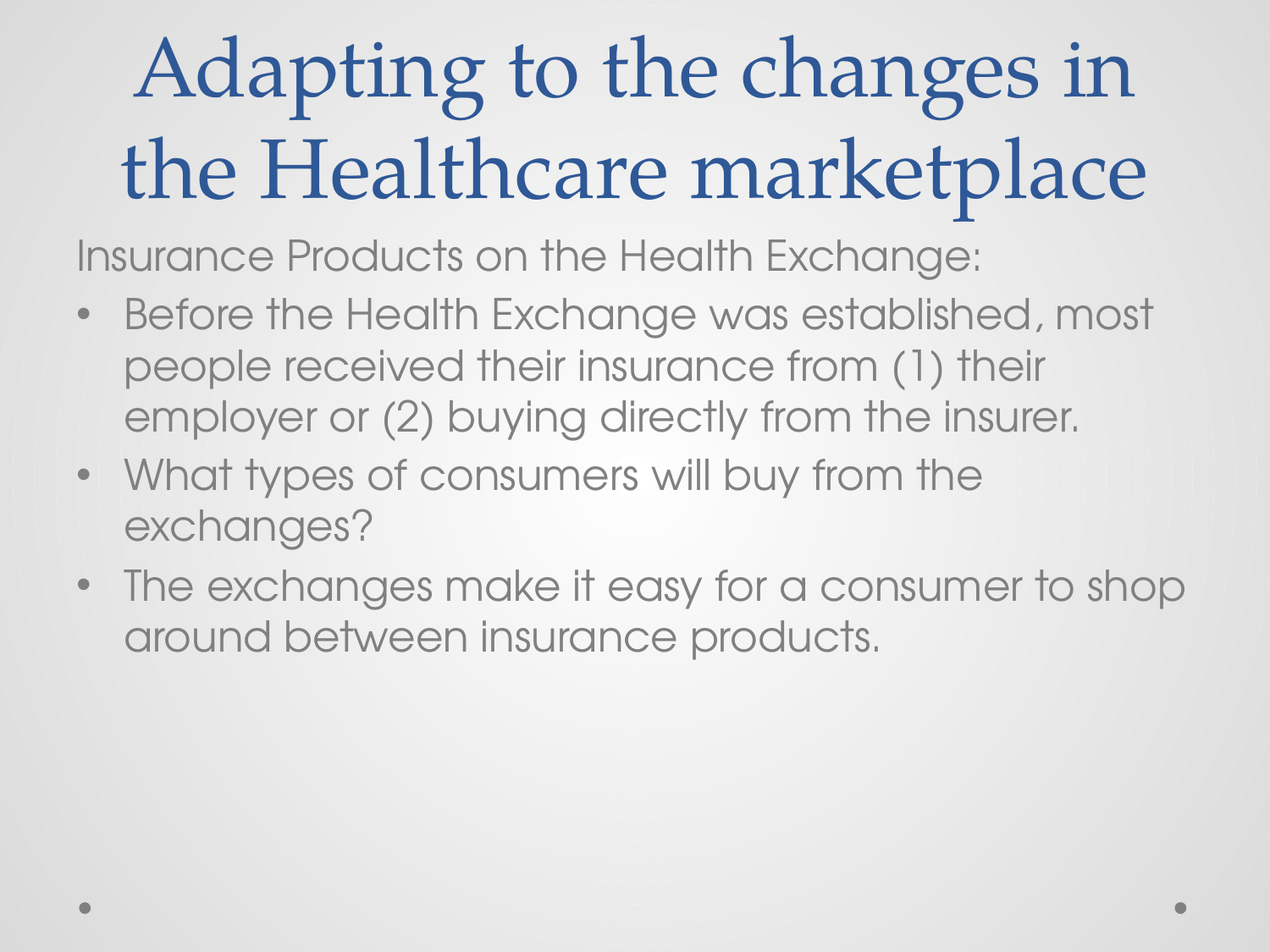

# Adapting to the changes in the Healthcare marketplace
Insurance Products on the Health Exchange:
Before the Health Exchange was established, most people received their insurance from (1) their employer or (2) buying directly from the insurer.
What types of consumers will buy from the exchanges?
The exchanges make it easy for a consumer to shop around between insurance products.